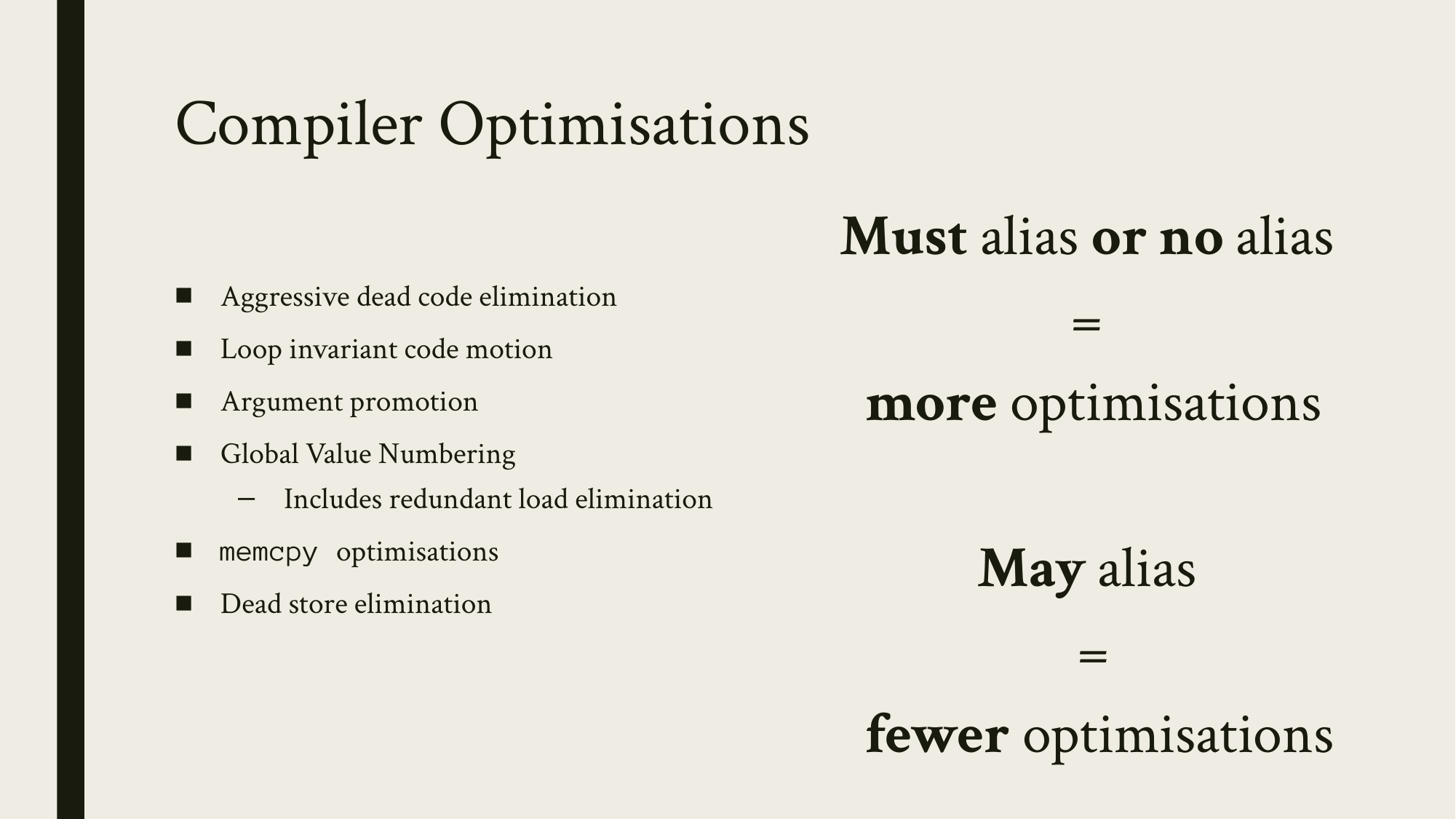

# Compiler Optimisations
Must alias or no alias
=
more optimisations

May alias
=
 fewer optimisations
Aggressive dead code elimination
Loop invariant code motion
Argument promotion
Global Value Numbering
Includes redundant load elimination
memcpy optimisations
Dead store elimination